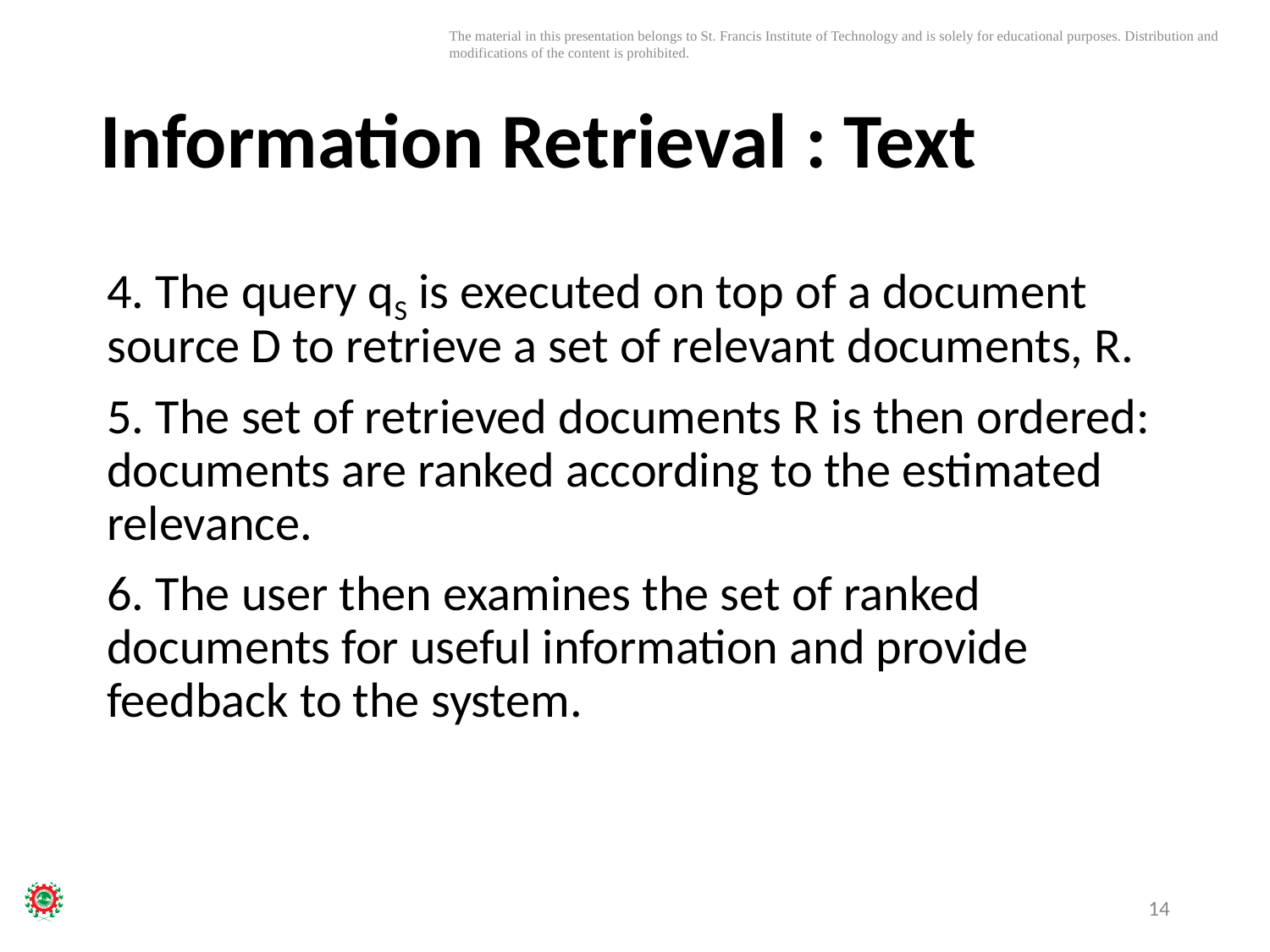

# Information Retrieval : Text
4. The query qS is executed on top of a document source D to retrieve a set of relevant documents, R.
5. The set of retrieved documents R is then ordered: documents are ranked according to the estimated relevance.
6. The user then examines the set of ranked documents for useful information and provide feedback to the system.

14